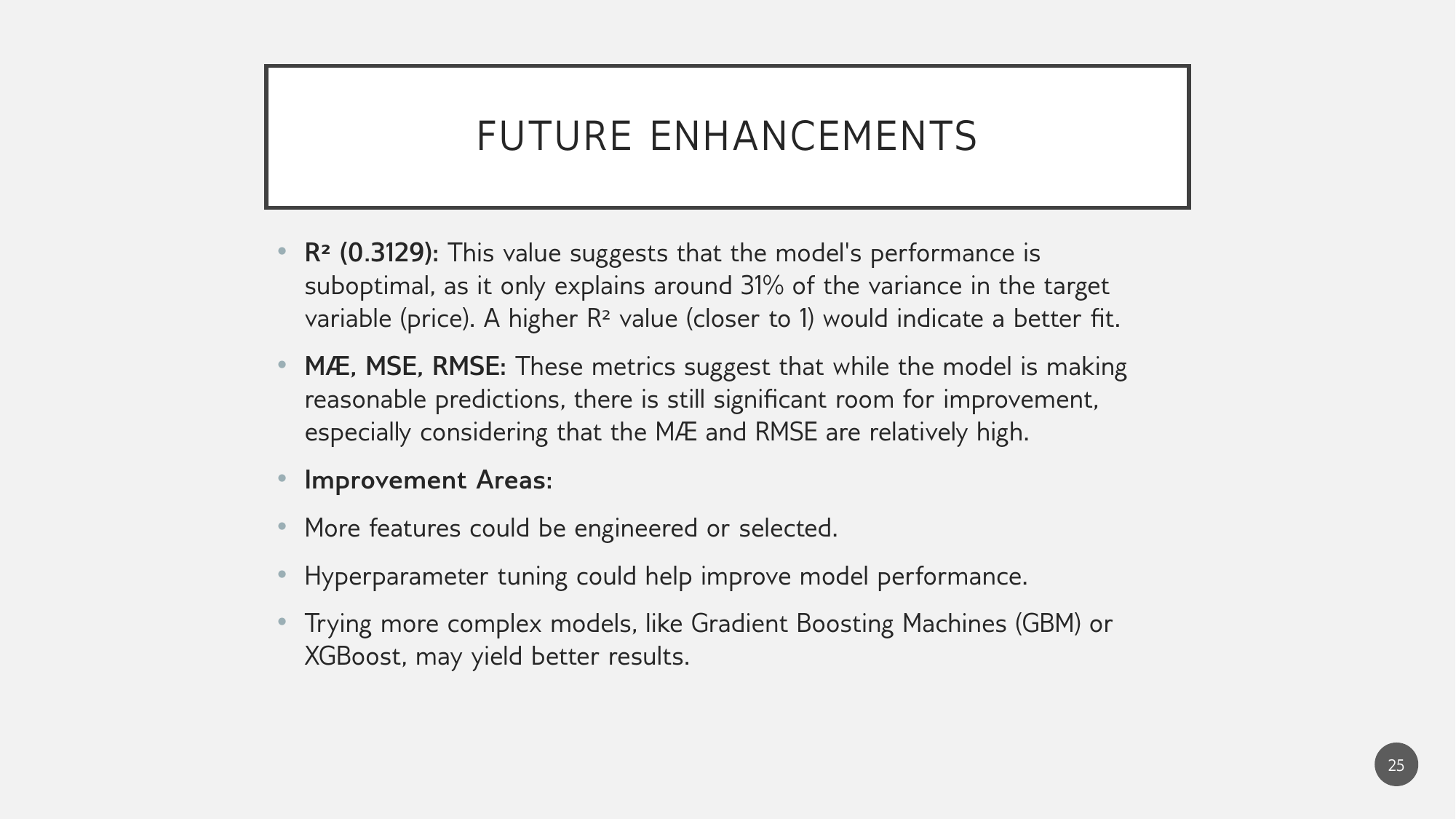

# Future Enhancements
R² (0.3129): This value suggests that the model's performance is suboptimal, as it only explains around 31% of the variance in the target variable (price). A higher R² value (closer to 1) would indicate a better fit.
MAE, MSE, RMSE: These metrics suggest that while the model is making reasonable predictions, there is still significant room for improvement, especially considering that the MAE and RMSE are relatively high.
Improvement Areas:
More features could be engineered or selected.
Hyperparameter tuning could help improve model performance.
Trying more complex models, like Gradient Boosting Machines (GBM) or XGBoost, may yield better results.

25